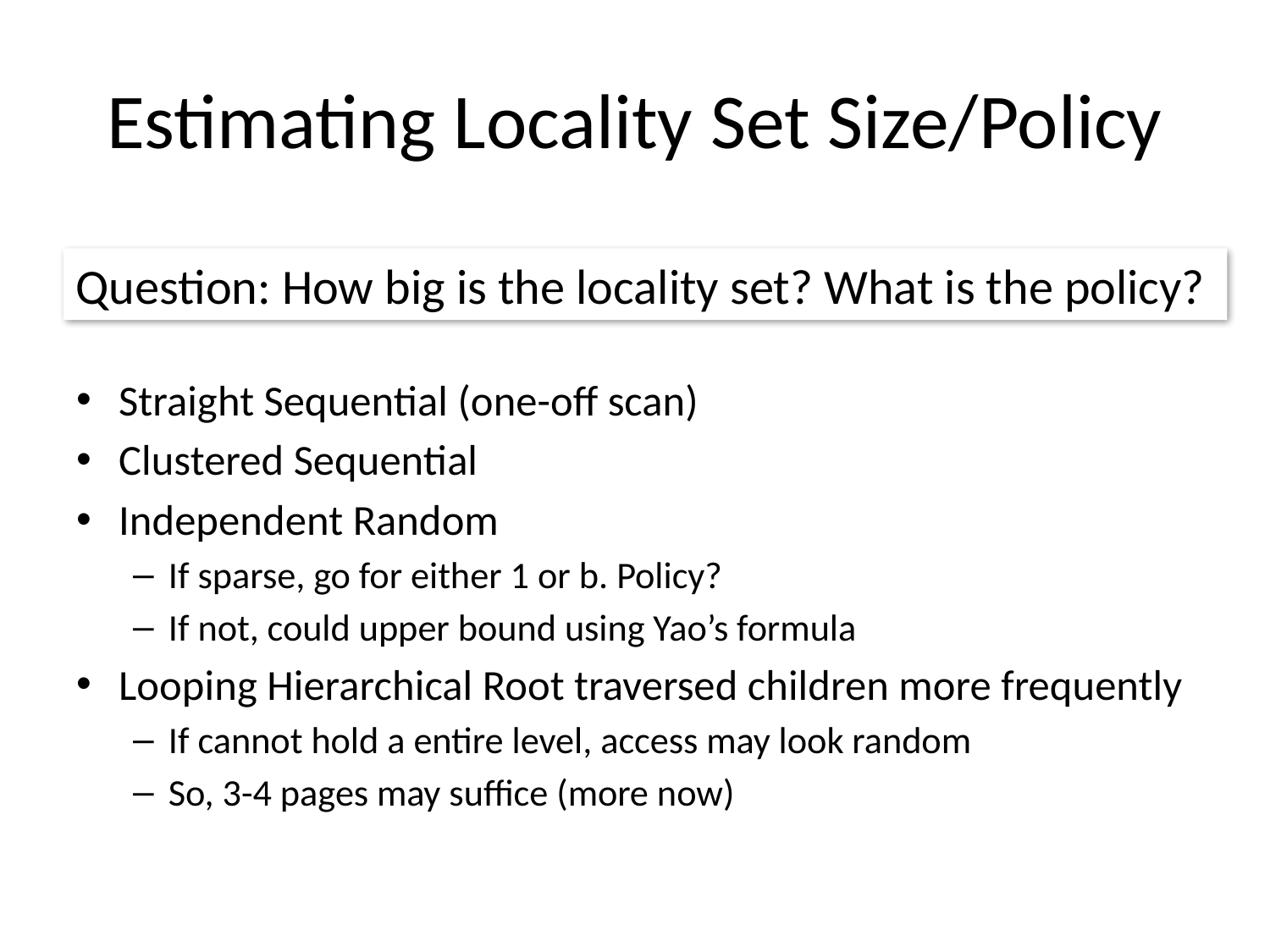

# Estimating Locality Set Size/Policy
Question: How big is the locality set? What is the policy?
Straight Sequential (one-off scan)
Clustered Sequential
Independent Random
If sparse, go for either 1 or b. Policy?
If not, could upper bound using Yao’s formula
Looping Hierarchical Root traversed children more frequently
If cannot hold a entire level, access may look random
So, 3-4 pages may suffice (more now)